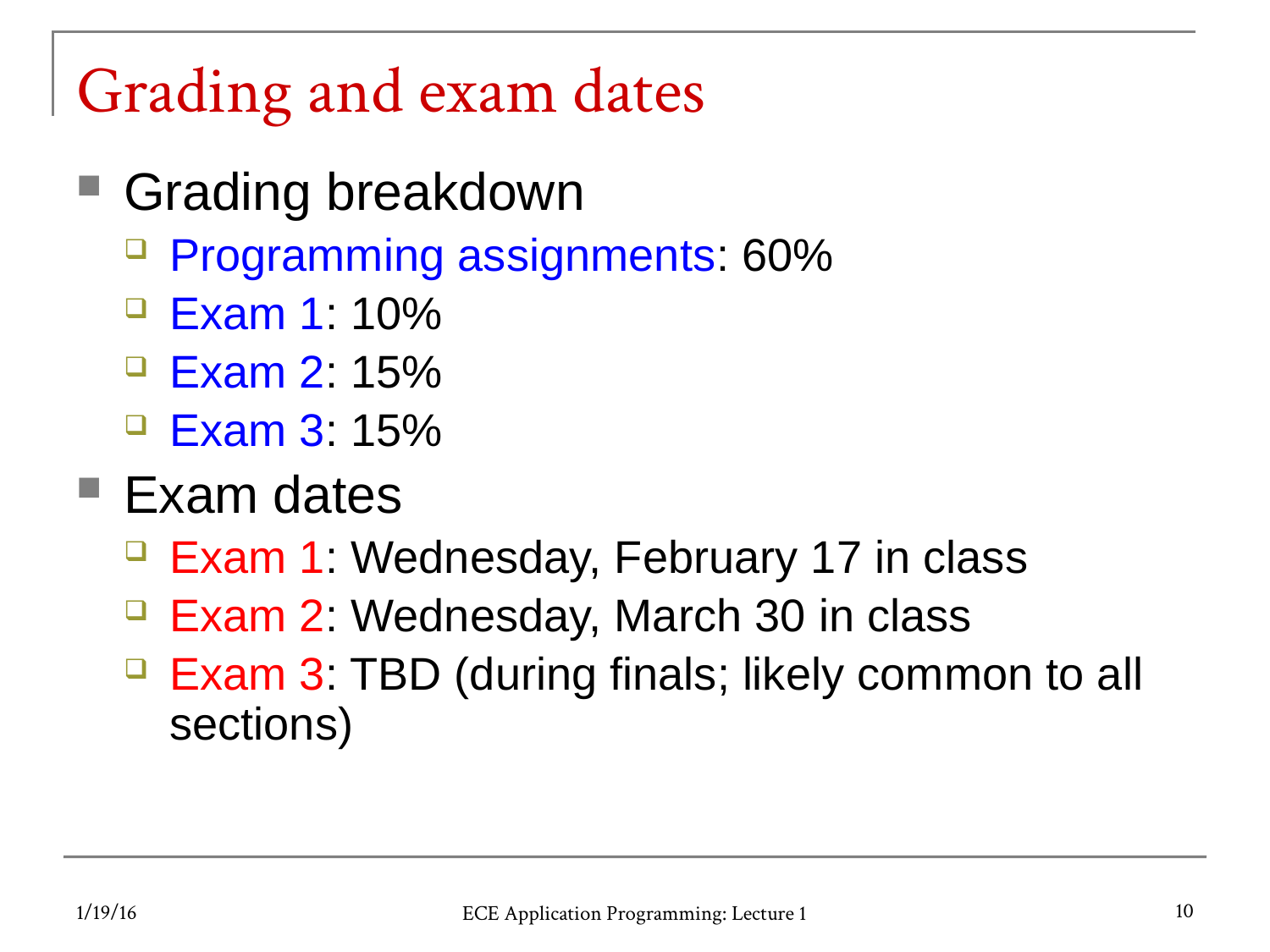

# Grading and exam dates
Grading breakdown
Programming assignments: 60%
Exam 1: 10%
Exam 2: 15%
Exam 3: 15%
Exam dates
Exam 1: Wednesday, February 17 in class
Exam 2: Wednesday, March 30 in class
Exam 3: TBD (during finals; likely common to all sections)
1/19/16
10
ECE Application Programming: Lecture 1